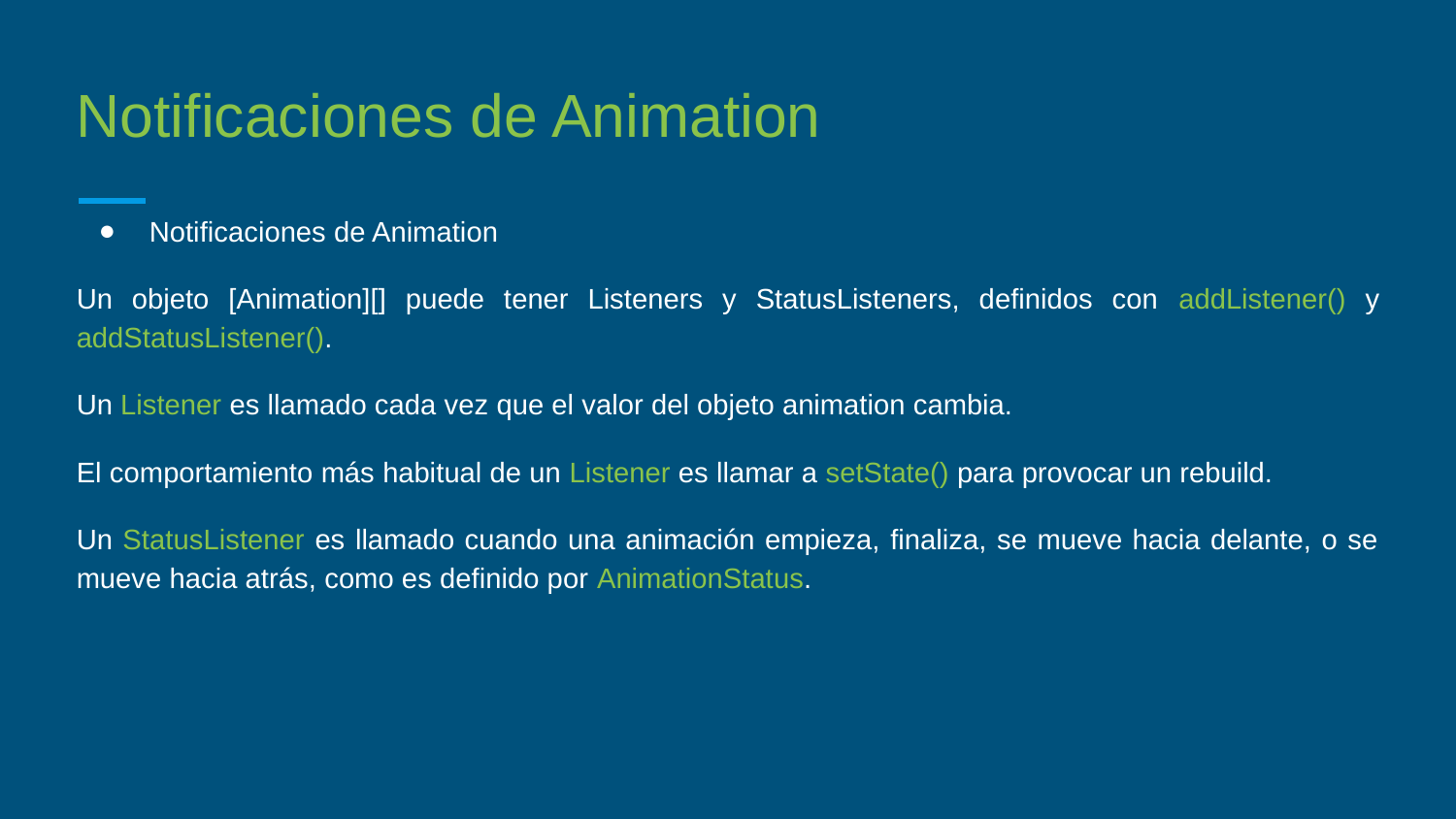

# Notificaciones de Animation
Notificaciones de Animation
Un objeto [Animation][] puede tener Listeners y StatusListeners, definidos con addListener() y addStatusListener().
Un Listener es llamado cada vez que el valor del objeto animation cambia.
El comportamiento más habitual de un Listener es llamar a setState() para provocar un rebuild.
Un StatusListener es llamado cuando una animación empieza, finaliza, se mueve hacia delante, o se mueve hacia atrás, como es definido por AnimationStatus.